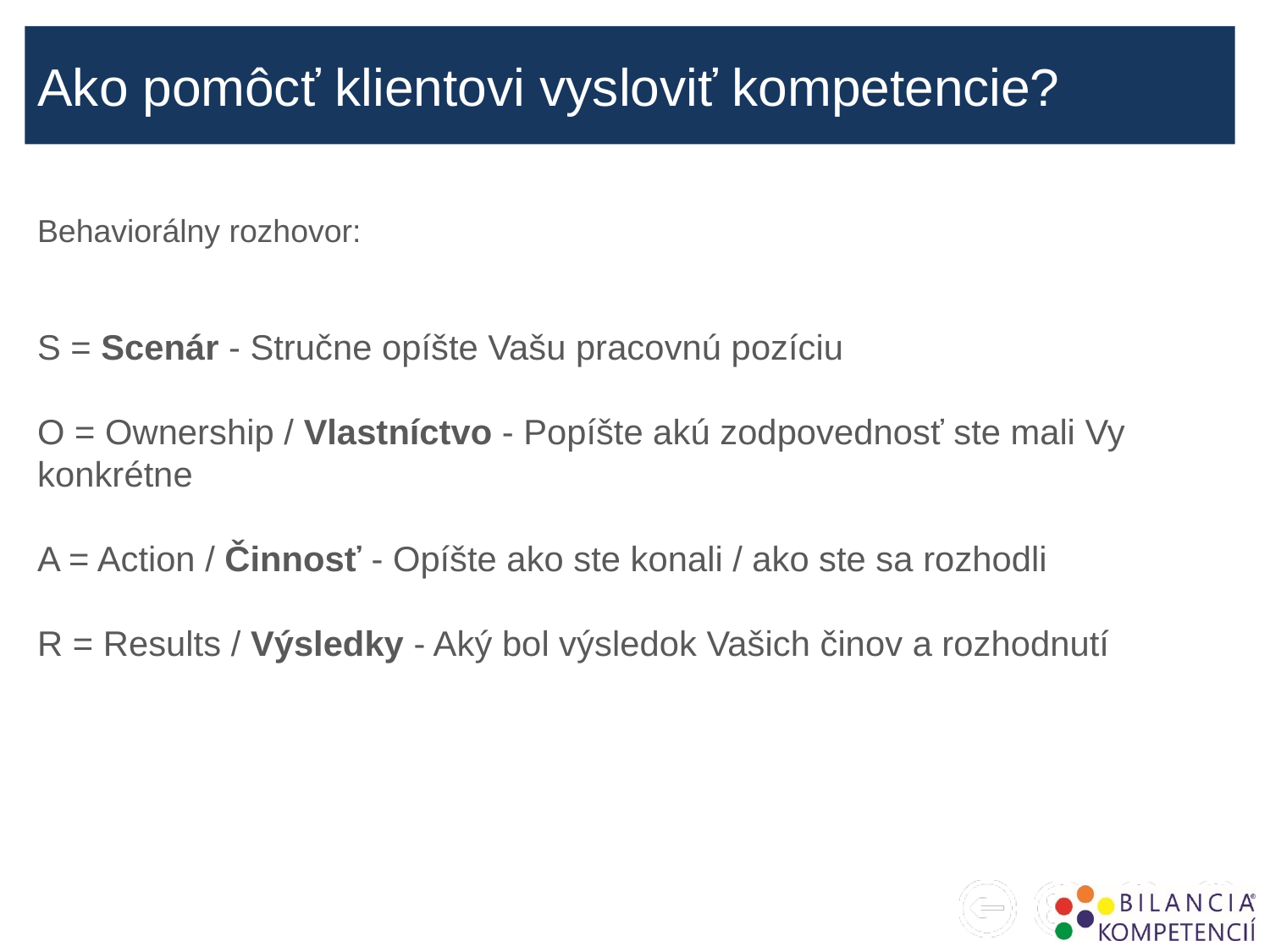

Ako pomôcť klientovi vysloviť kompetencie?

Behaviorálny rozhovor:

S = Scenár - Stručne opíšte Vašu pracovnú pozíciu

O = Ownership / Vlastníctvo - Popíšte akú zodpovednosť ste mali Vy konkrétne

A = Action / Činnosť - Opíšte ako ste konali / ako ste sa rozhodli

R = Results / Výsledky - Aký bol výsledok Vašich činov a rozhodnutí